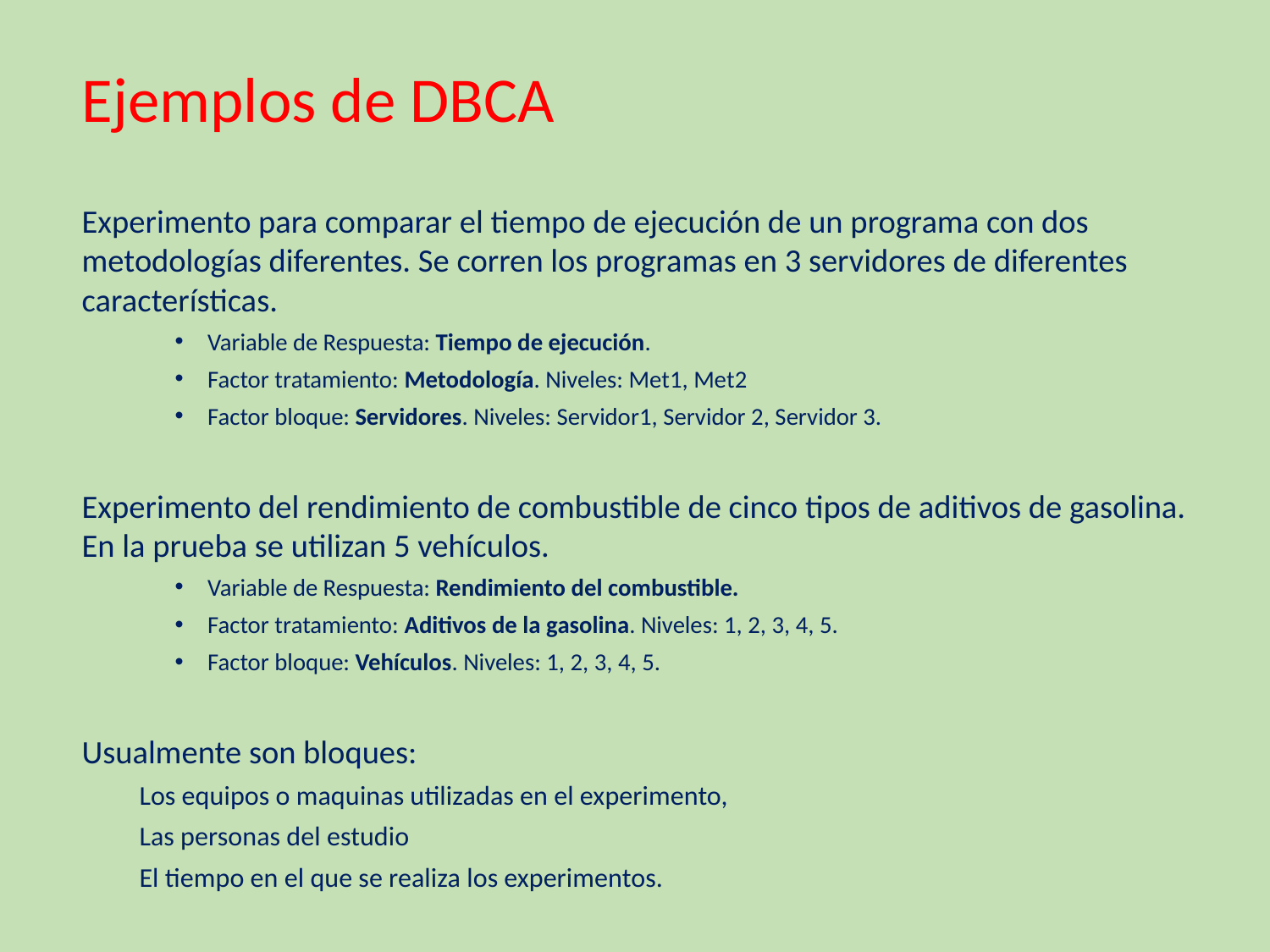

# Ejemplos de DBCA
Experimento para comparar el tiempo de ejecución de un programa con dos metodologías diferentes. Se corren los programas en 3 servidores de diferentes características.
Variable de Respuesta: Tiempo de ejecución.
Factor tratamiento: Metodología. Niveles: Met1, Met2
Factor bloque: Servidores. Niveles: Servidor1, Servidor 2, Servidor 3.

Experimento del rendimiento de combustible de cinco tipos de aditivos de gasolina. En la prueba se utilizan 5 vehículos.
Variable de Respuesta: Rendimiento del combustible.
Factor tratamiento: Aditivos de la gasolina. Niveles: 1, 2, 3, 4, 5.
Factor bloque: Vehículos. Niveles: 1, 2, 3, 4, 5.

Usualmente son bloques:
Los equipos o maquinas utilizadas en el experimento,
Las personas del estudio
El tiempo en el que se realiza los experimentos.